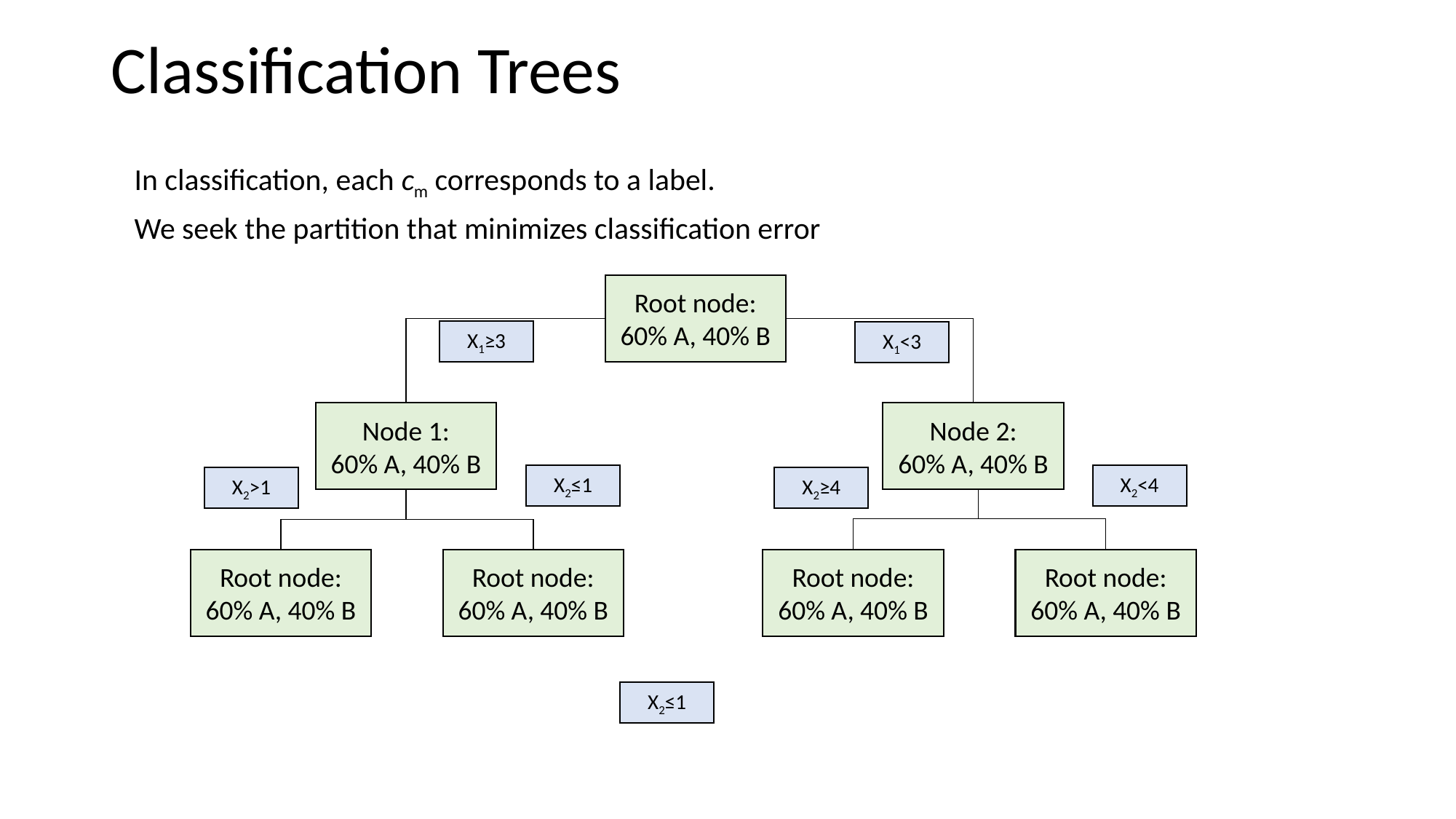

# Classification Trees
In classification, each cm corresponds to a label.
We seek the partition that minimizes classification error
Root node:
60% A, 40% B
X1≥3
X1<3
Node 1:
60% A, 40% B
Node 2:
60% A, 40% B
X2<4
X2≤1
X2>1
X2≥4
Root node:
60% A, 40% B
Root node:
60% A, 40% B
Root node:
60% A, 40% B
Root node:
60% A, 40% B
X2≤1